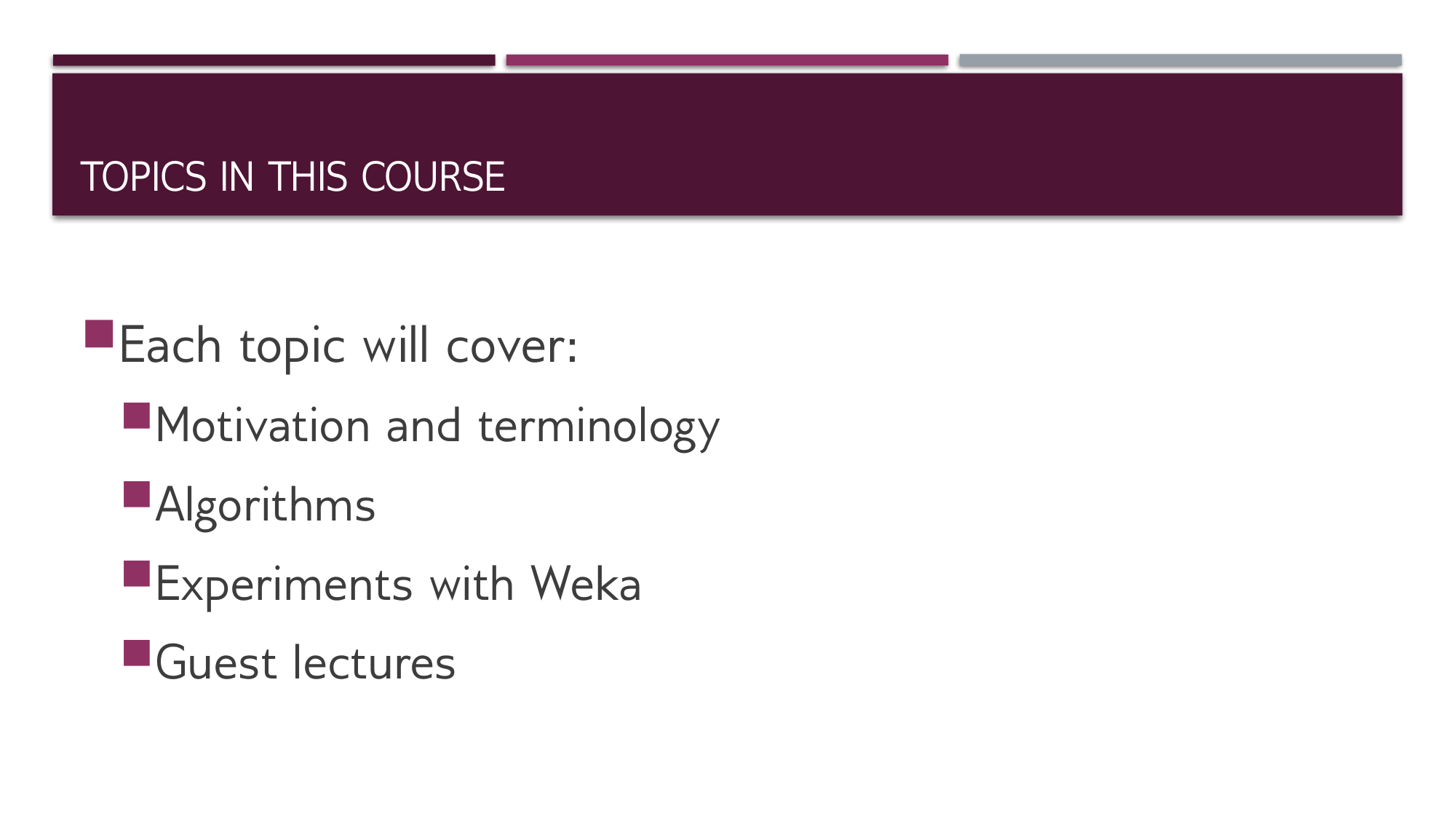

# Topics in this course
Each topic will cover:
Motivation and terminology
Algorithms
Experiments with Weka
Guest lectures